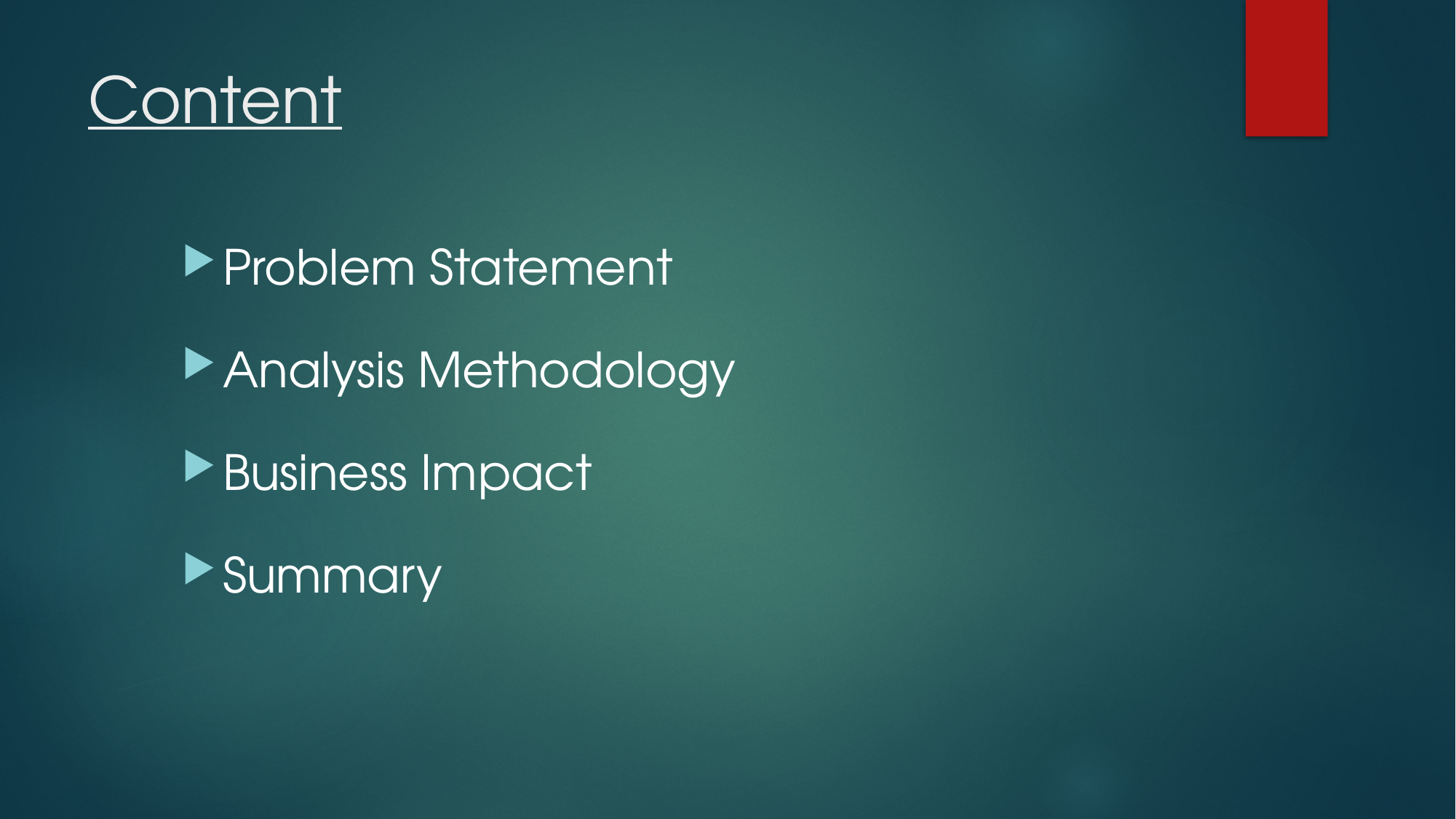

# Content
Problem Statement
Analysis Methodology
Business Impact
Summary